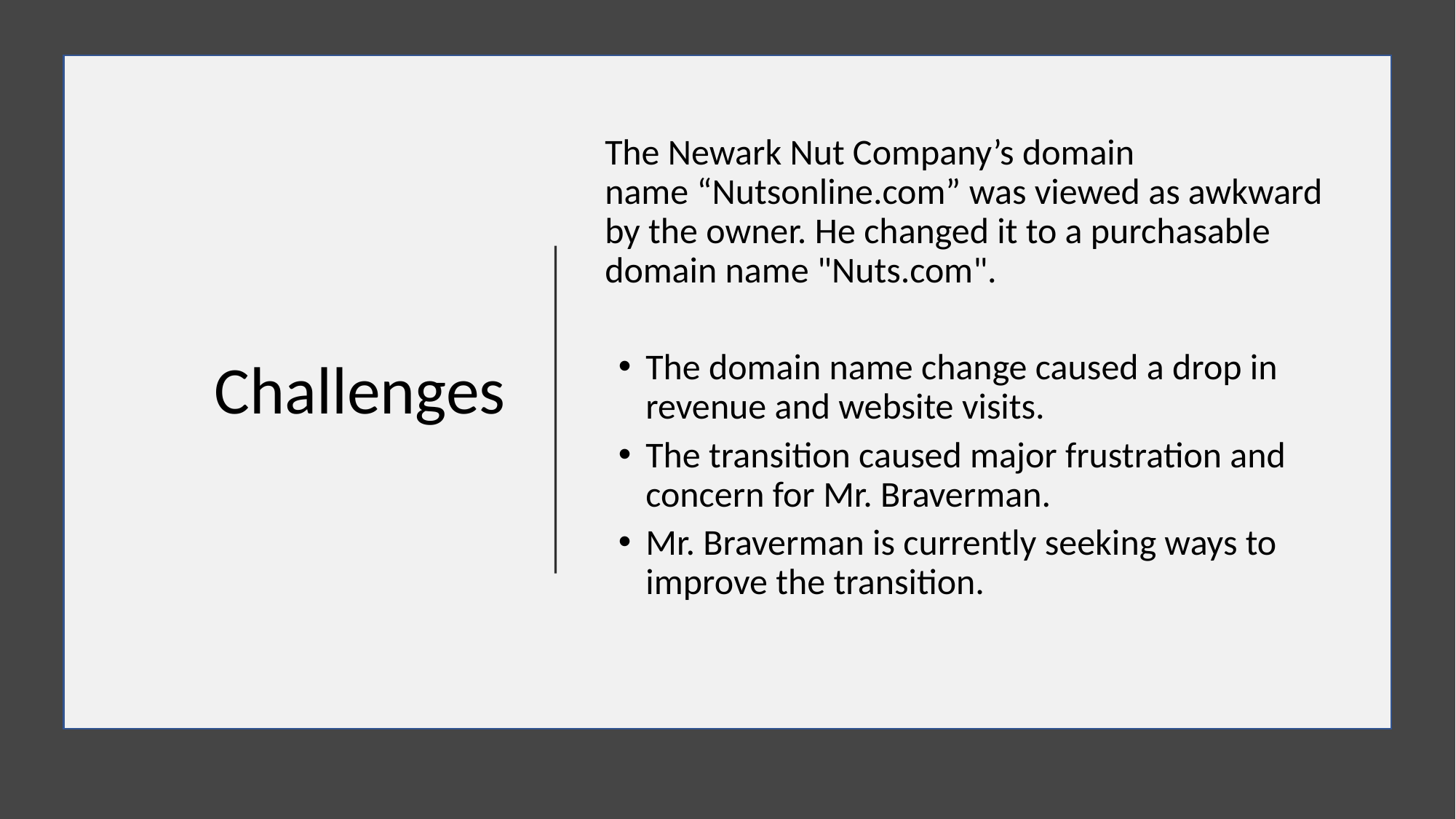

# Challenges
The Newark Nut Company’s domain name “Nutsonline.com” was viewed as awkward by the owner. He changed it to a purchasable domain name "Nuts.com".

The domain name change caused a drop in revenue and website visits.
The transition caused major frustration and concern for Mr. Braverman.
Mr. Braverman is currently seeking ways to improve the transition.